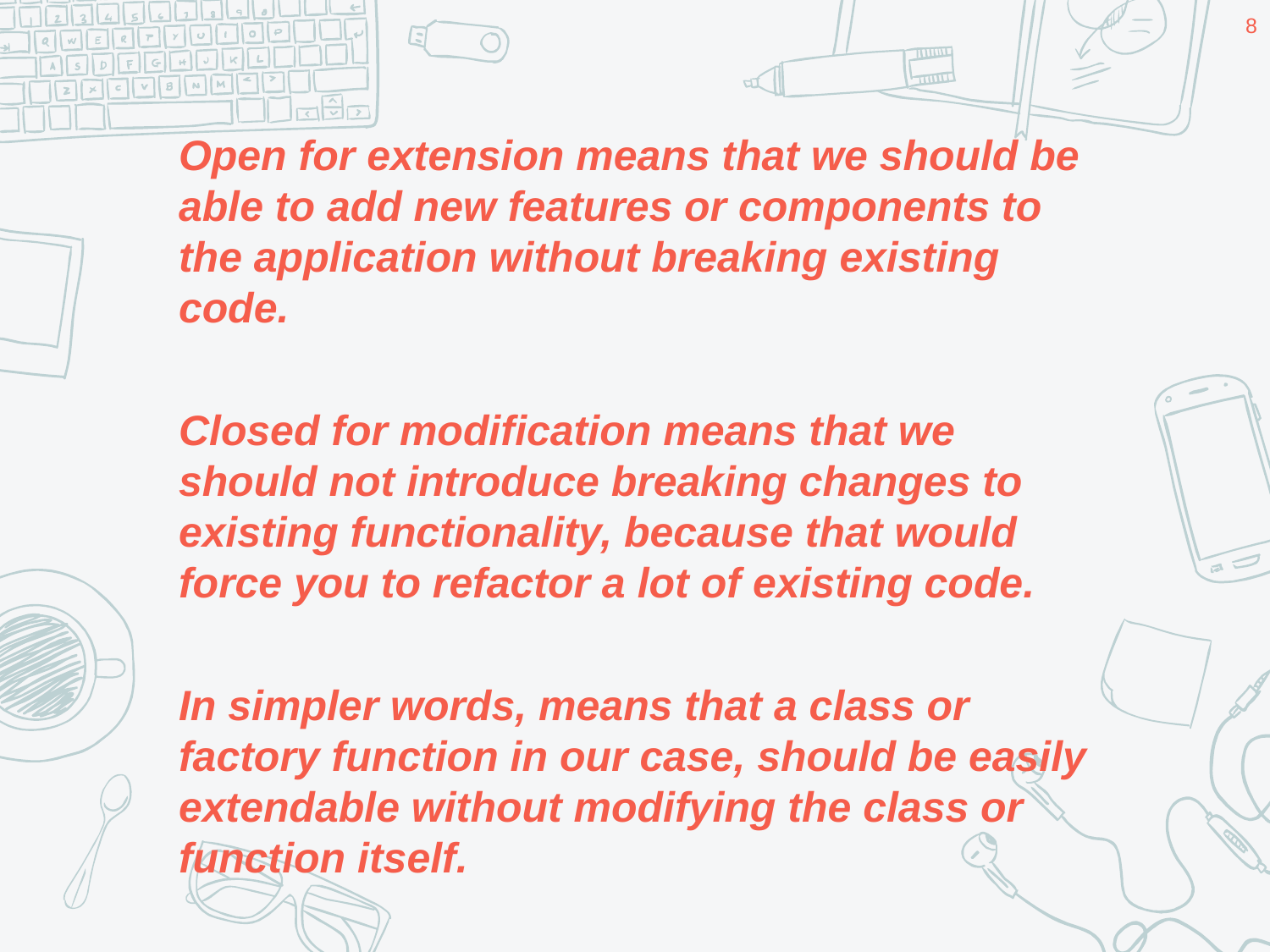

8
Open for extension means that we should be able to add new features or components to the application without breaking existing code.

Closed for modification means that we should not introduce breaking changes to existing functionality, because that would force you to refactor a lot of existing code.

In simpler words, means that a class or factory function in our case, should be easily extendable without modifying the class or function itself.